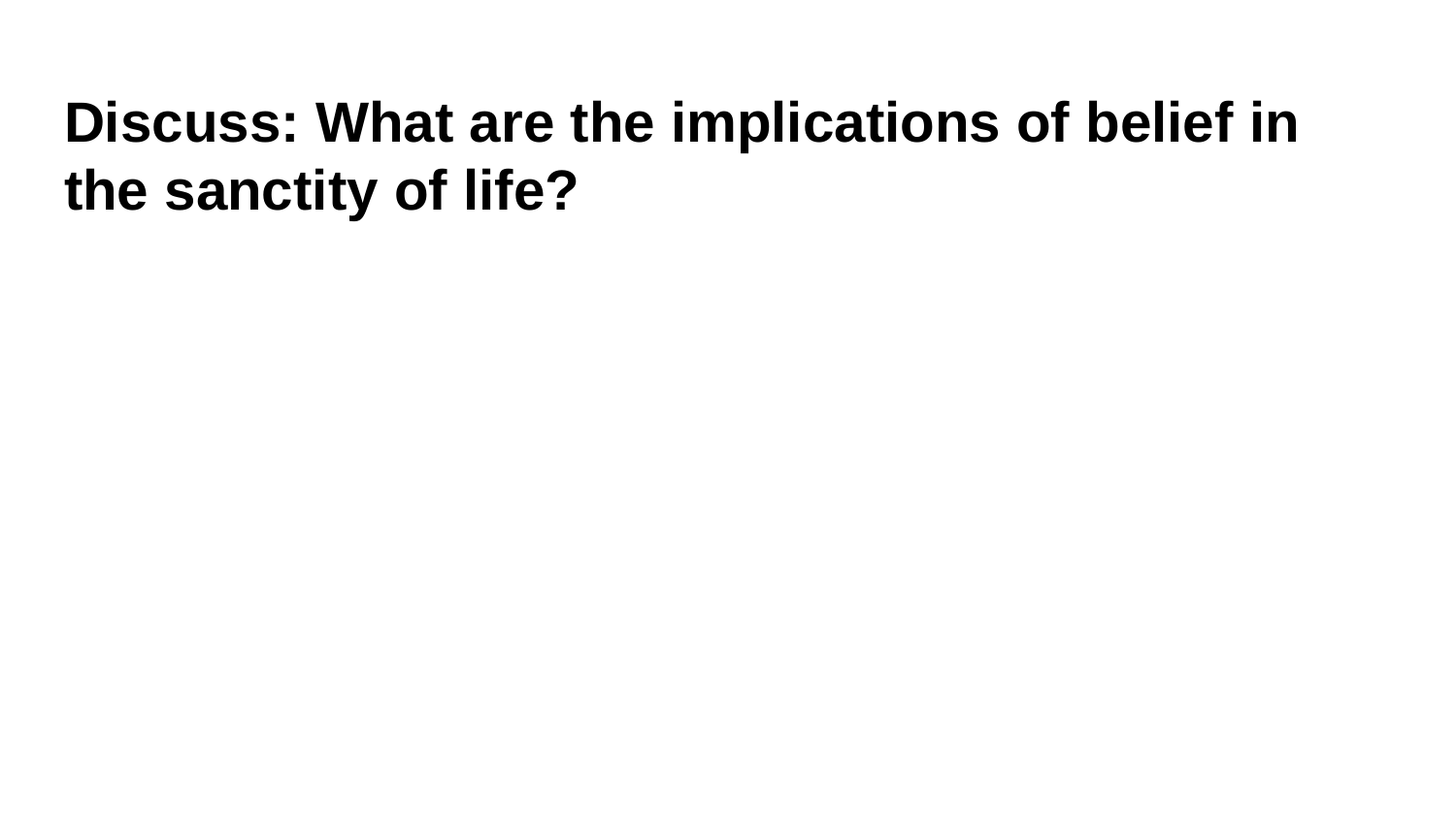

# Discuss: What are the implications of belief in the sanctity of life?